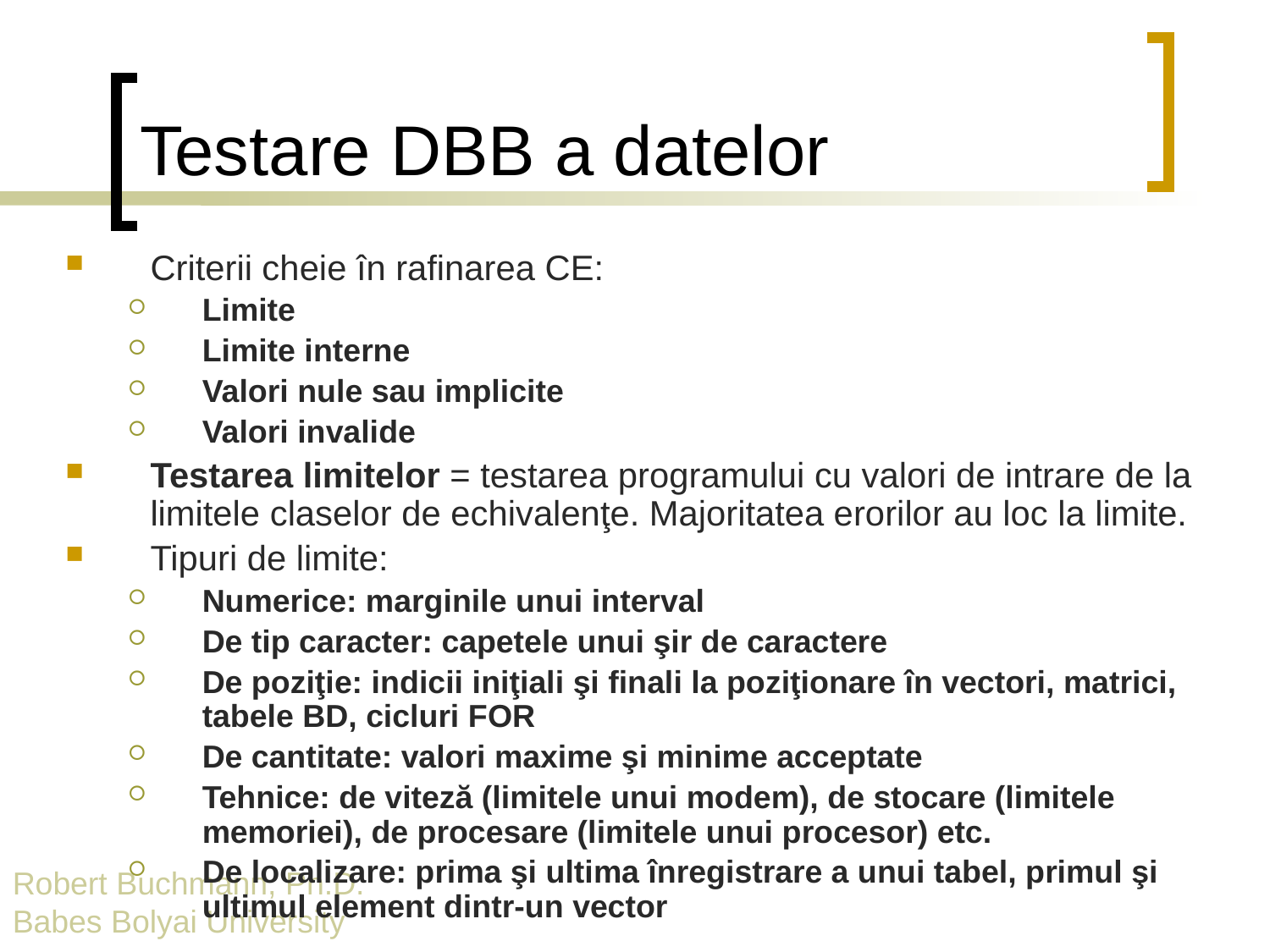

# Testare DBB a datelor
Criterii cheie în rafinarea CE:
Limite
Limite interne
Valori nule sau implicite
Valori invalide
Testarea limitelor = testarea programului cu valori de intrare de la limitele claselor de echivalenţe. Majoritatea erorilor au loc la limite.
Tipuri de limite:
Numerice: marginile unui interval
De tip caracter: capetele unui şir de caractere
De poziţie: indicii iniţiali şi finali la poziţionare în vectori, matrici, tabele BD, cicluri FOR
De cantitate: valori maxime şi minime acceptate
Tehnice: de viteză (limitele unui modem), de stocare (limitele memoriei), de procesare (limitele unui procesor) etc.
De localizare: prima şi ultima înregistrare a unui tabel, primul şi ultimul element dintr-un vector